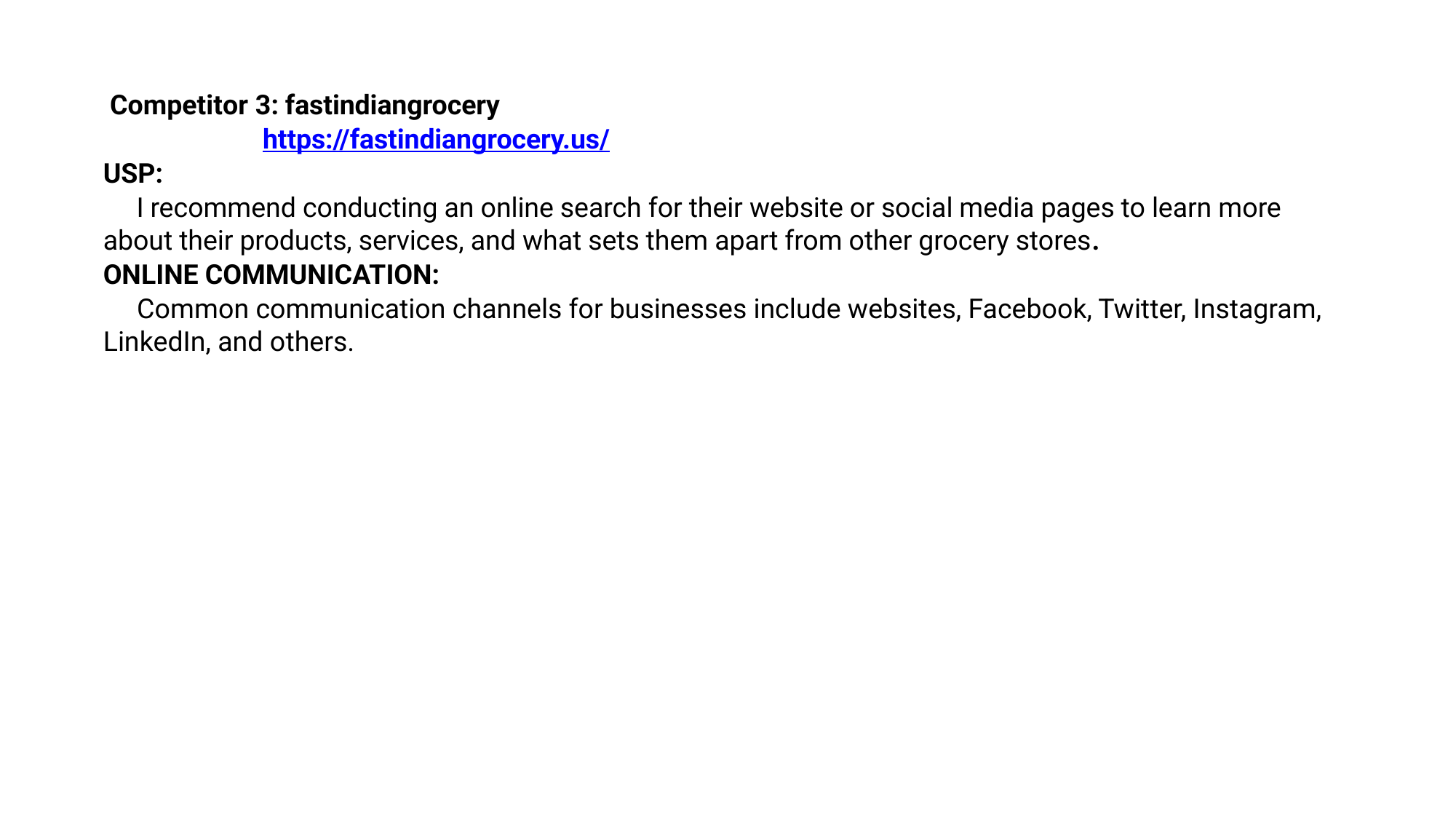

Competitor 3: fastindiangrocery
                        https://fastindiangrocery.us/
USP:
     I recommend conducting an online search for their website or social media pages to learn more about their products, services, and what sets them apart from other grocery stores.
ONLINE COMMUNICATION:
     Common communication channels for businesses include websites, Facebook, Twitter, Instagram, LinkedIn, and others.